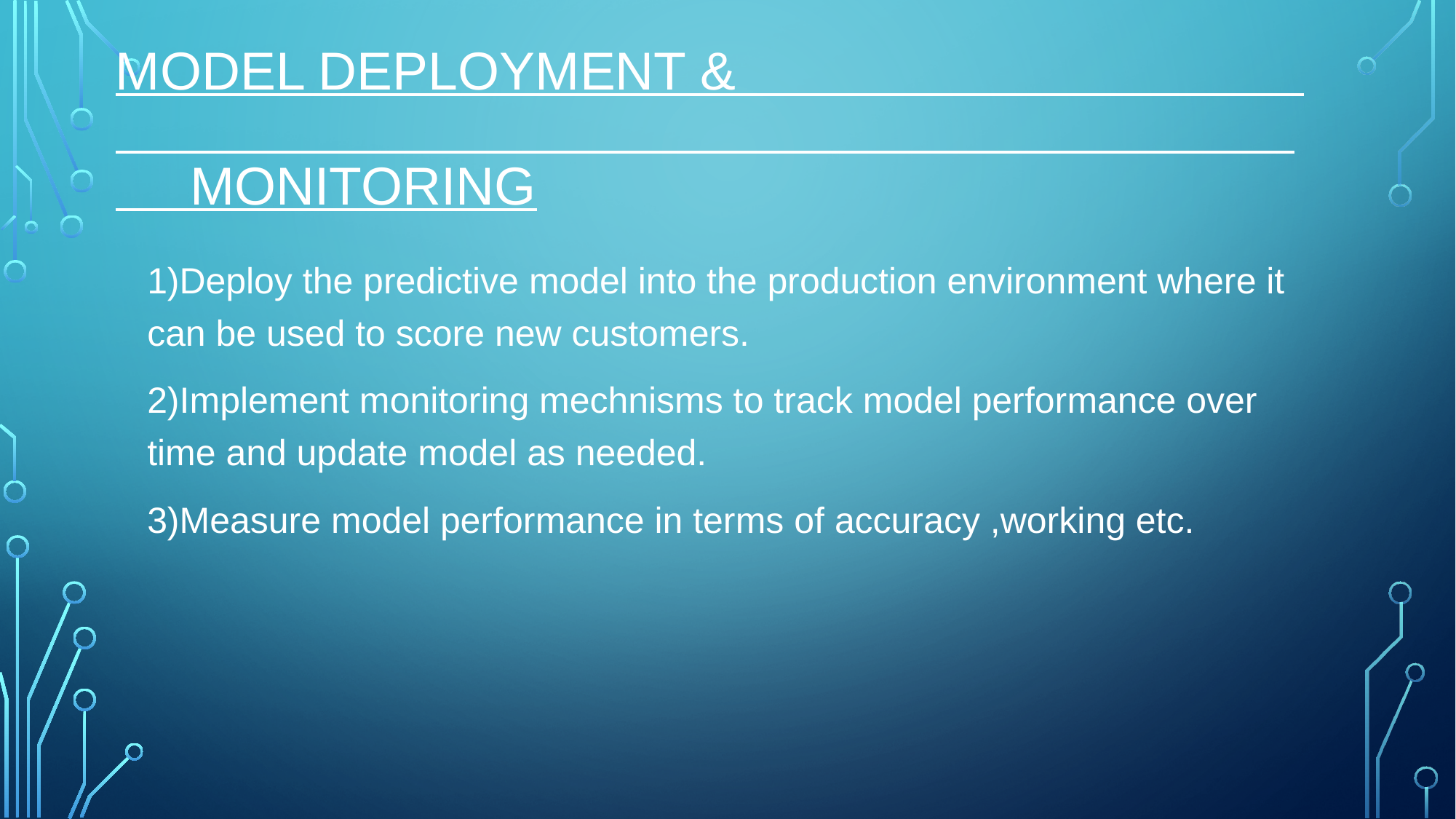

# Model deployment &                                                                                                                            monitoring
1)Deploy the predictive model into the production environment where it can be used to score new customers.
2)Implement monitoring mechnisms to track model performance over time and update model as needed.
3)Measure model performance in terms of accuracy ,working etc.